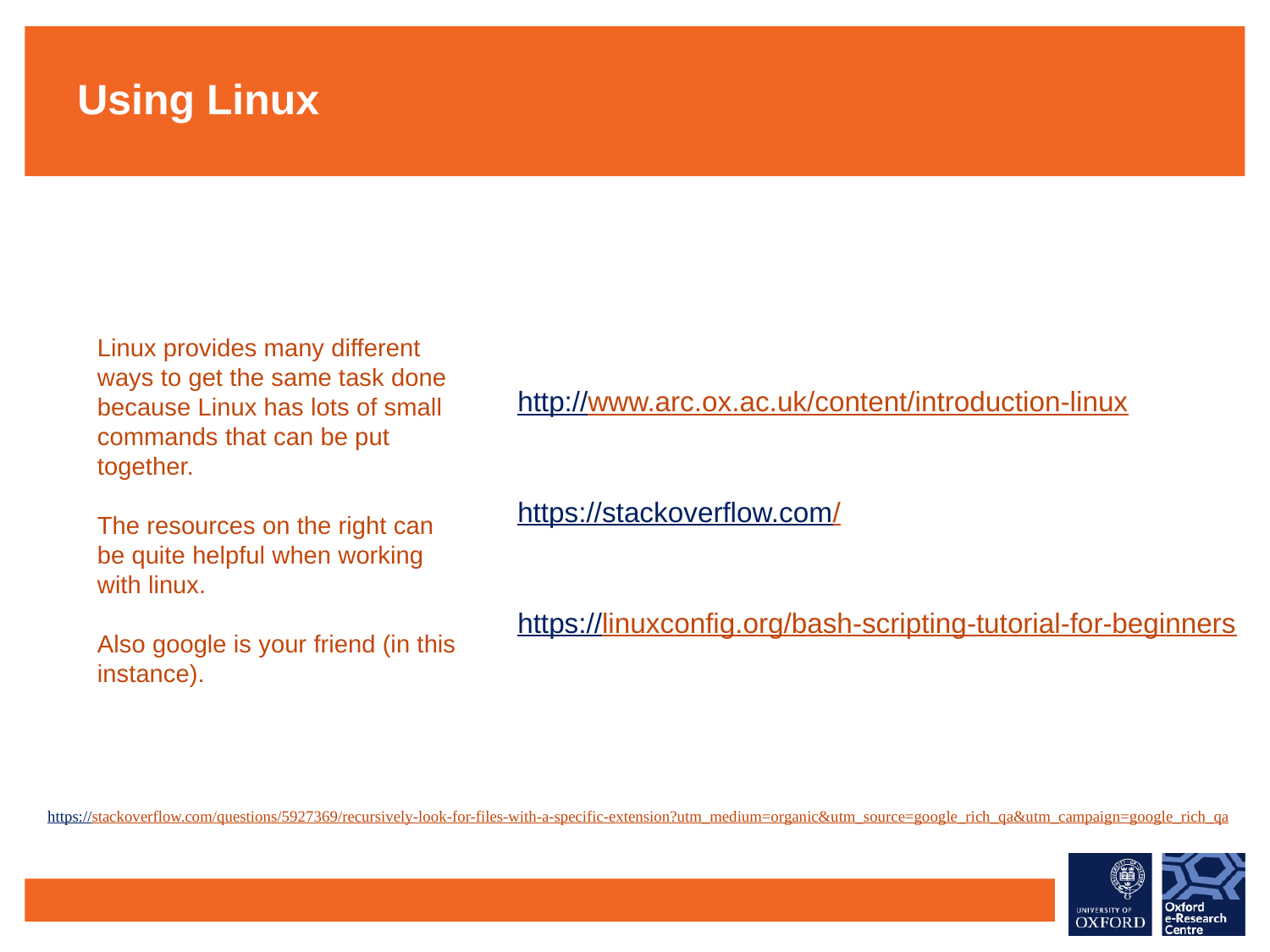

Using Linux
Linux provides many different ways to get the same task done because Linux has lots of small commands that can be put together.

The resources on the right can be quite helpful when working with linux.

Also google is your friend (in this instance).
http://www.arc.ox.ac.uk/content/introduction-linux
https://stackoverflow.com/
https://linuxconfig.org/bash-scripting-tutorial-for-beginners
https://stackoverflow.com/questions/5927369/recursively-look-for-files-with-a-specific-extension?utm_medium=organic&utm_source=google_rich_qa&utm_campaign=google_rich_qa